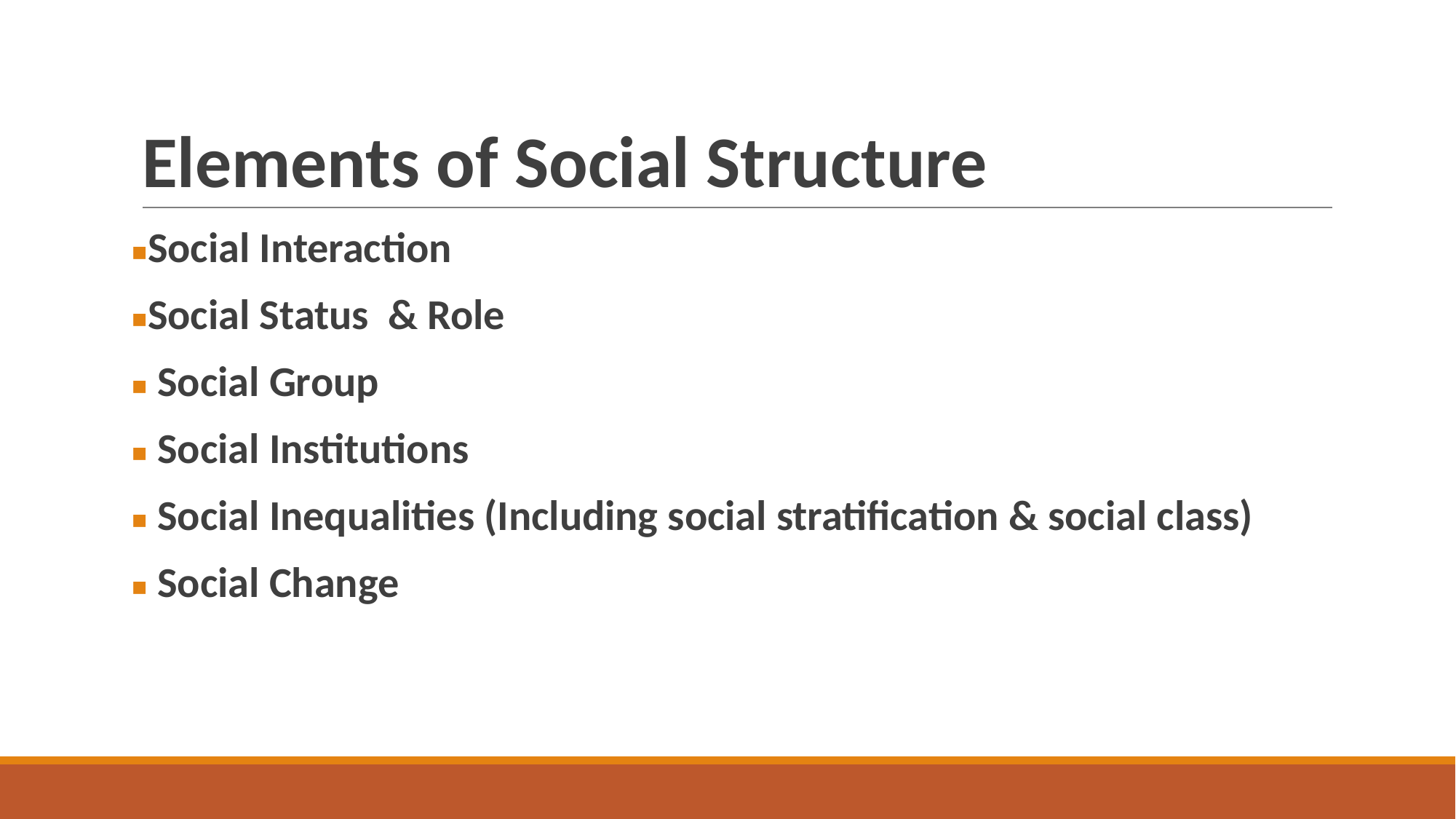

# Elements of Social Structure
Social Interaction
Social Status  & Role
 Social Group
 Social Institutions
 Social Inequalities (Including social stratification & social class)
 Social Change